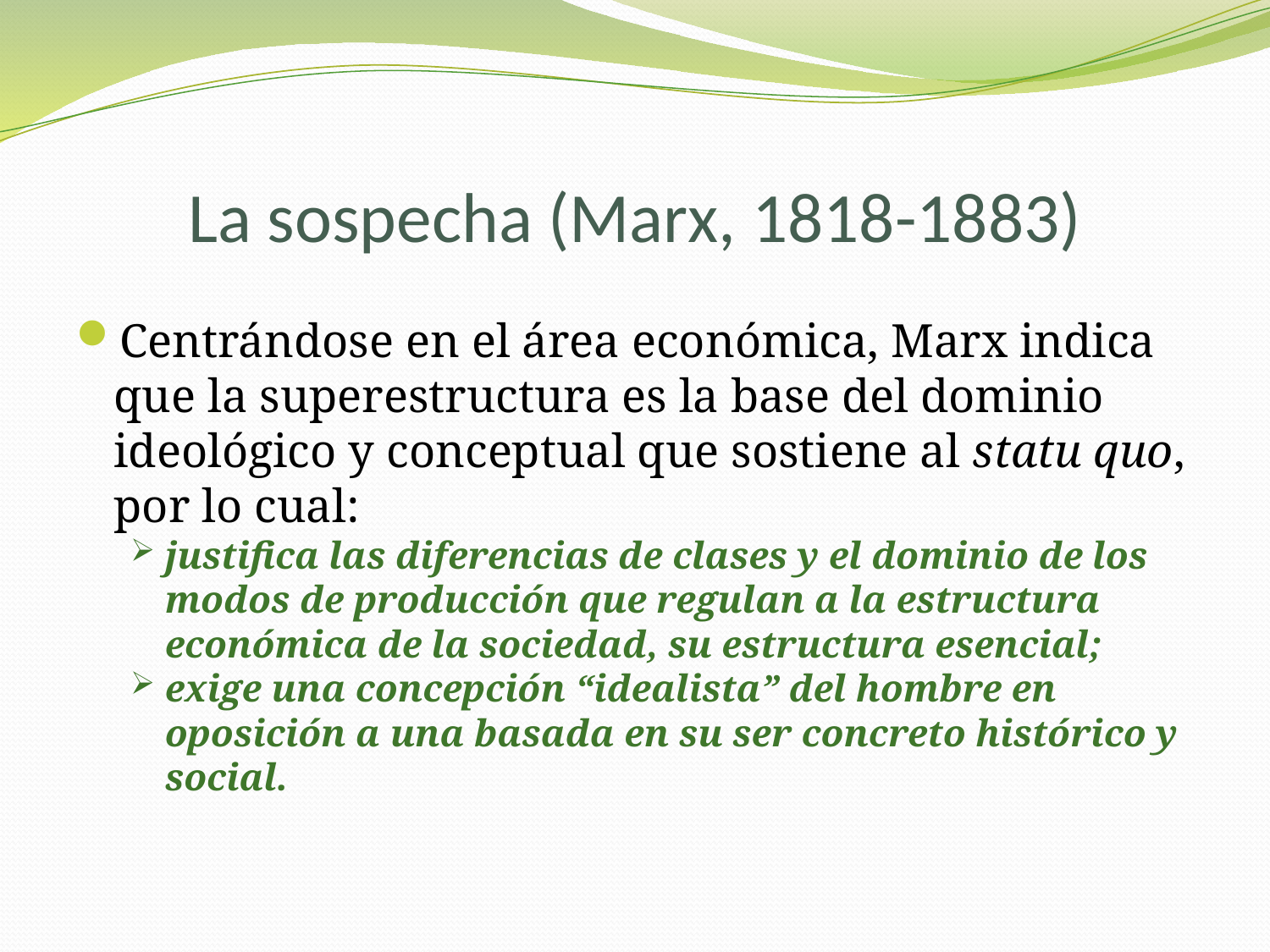

# La sospecha (Marx, 1818-1883)

Centrándose en el área económica, Marx indica que la superestructura es la base del dominio ideológico y conceptual que sostiene al statu quo, por lo cual:
justifica las diferencias de clases y el dominio de los modos de producción que regulan a la estructura económica de la sociedad, su estructura esencial;
exige una concepción “idealista” del hombre en oposición a una basada en su ser concreto histórico y social.